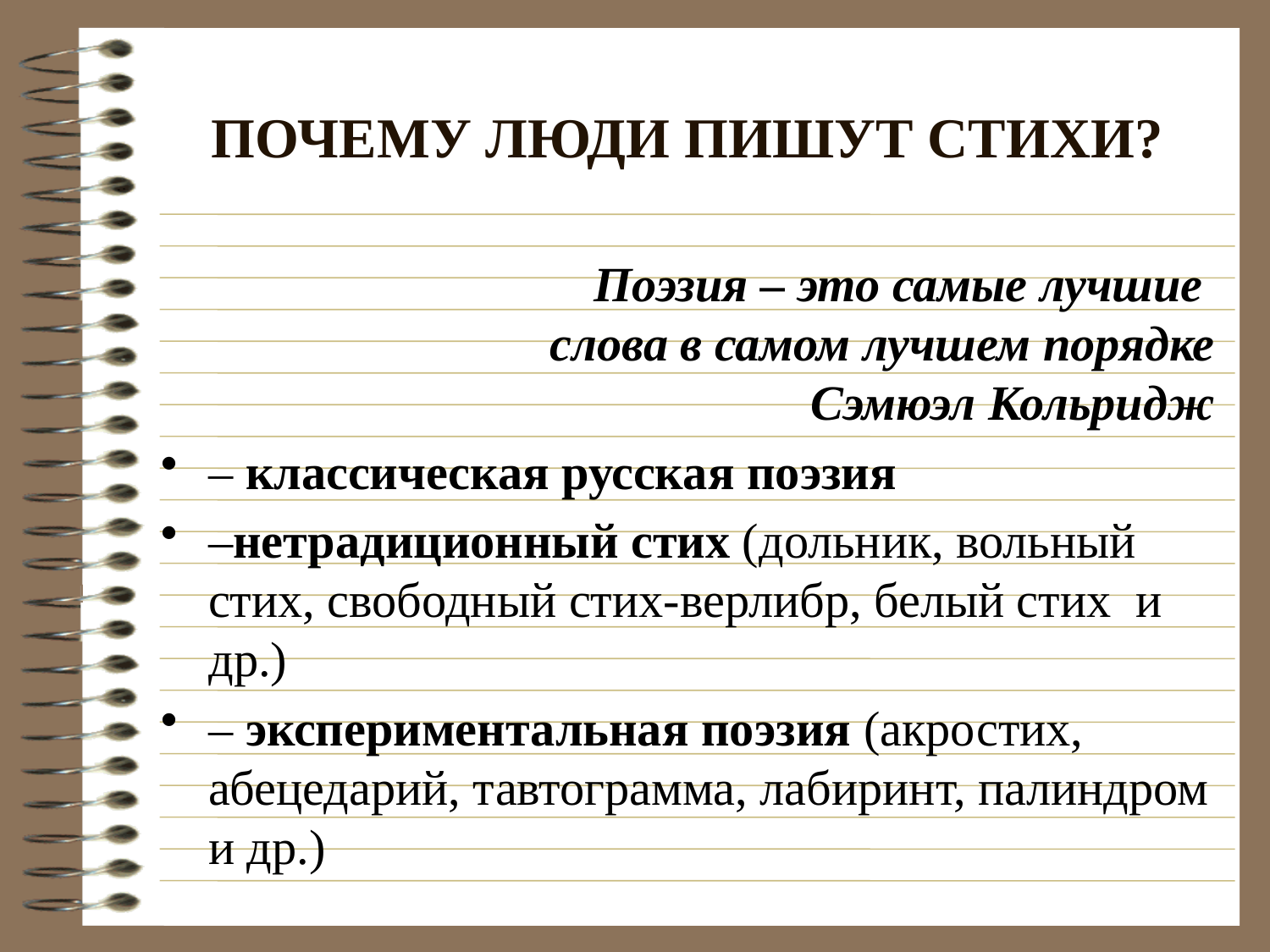

# ПОЧЕМУ ЛЮДИ ПИШУТ СТИХИ?
Поэзия – это самые лучшие
слова в самом лучшем порядке
Сэмюэл Кольридж
– классическая русская поэзия
–нетрадиционный стих (дольник, вольный стих, свободный стих-верлибр, белый стих  и др.)
– экспериментальная поэзия (акростих, абецедарий, тавтограмма, лабиринт, палиндром и др.)